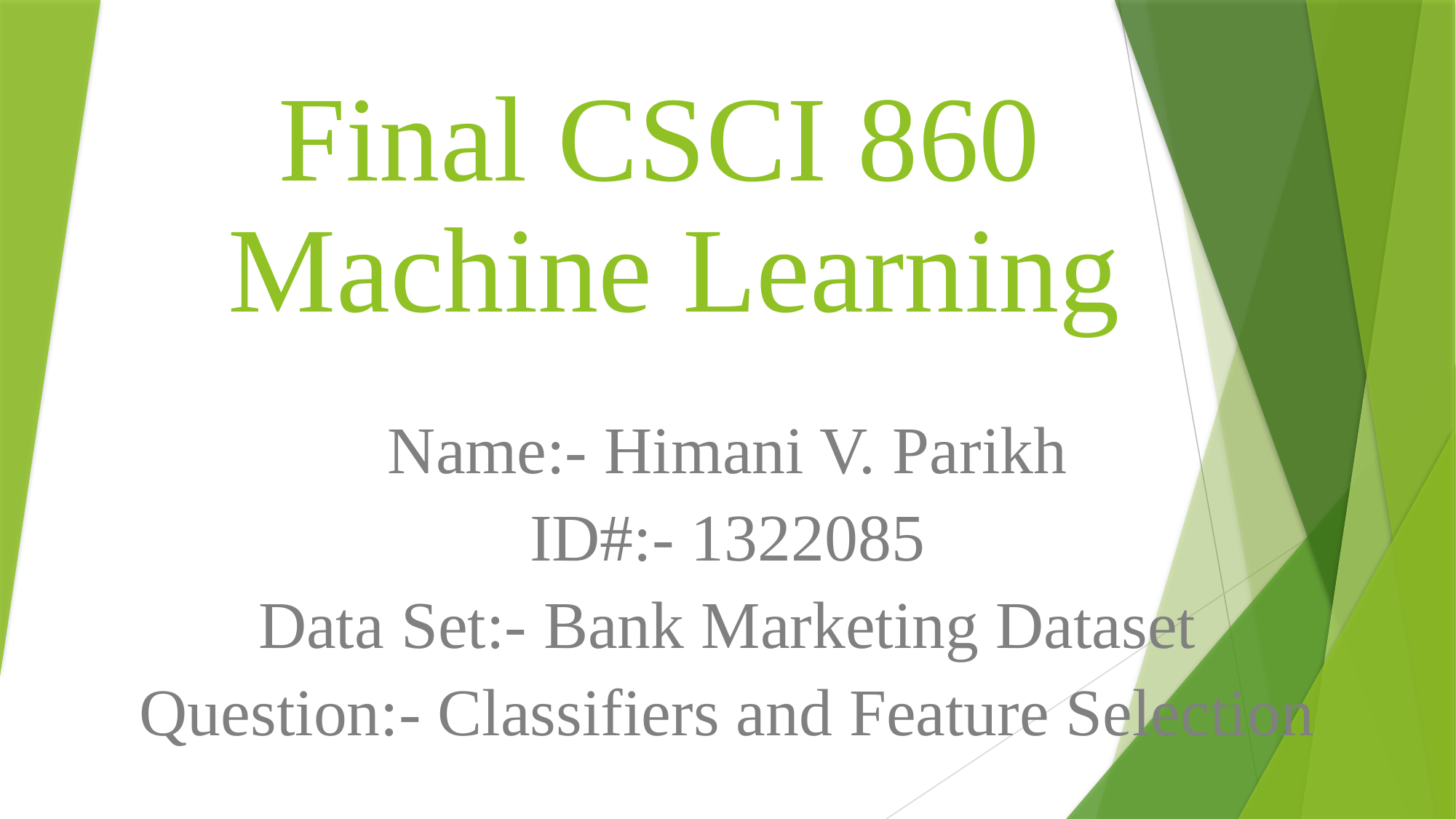

# Final CSCI 860 Machine Learning
Name:- Himani V. Parikh
ID#:- 1322085
Data Set:- Bank Marketing Dataset
Question:- Classifiers and Feature Selection